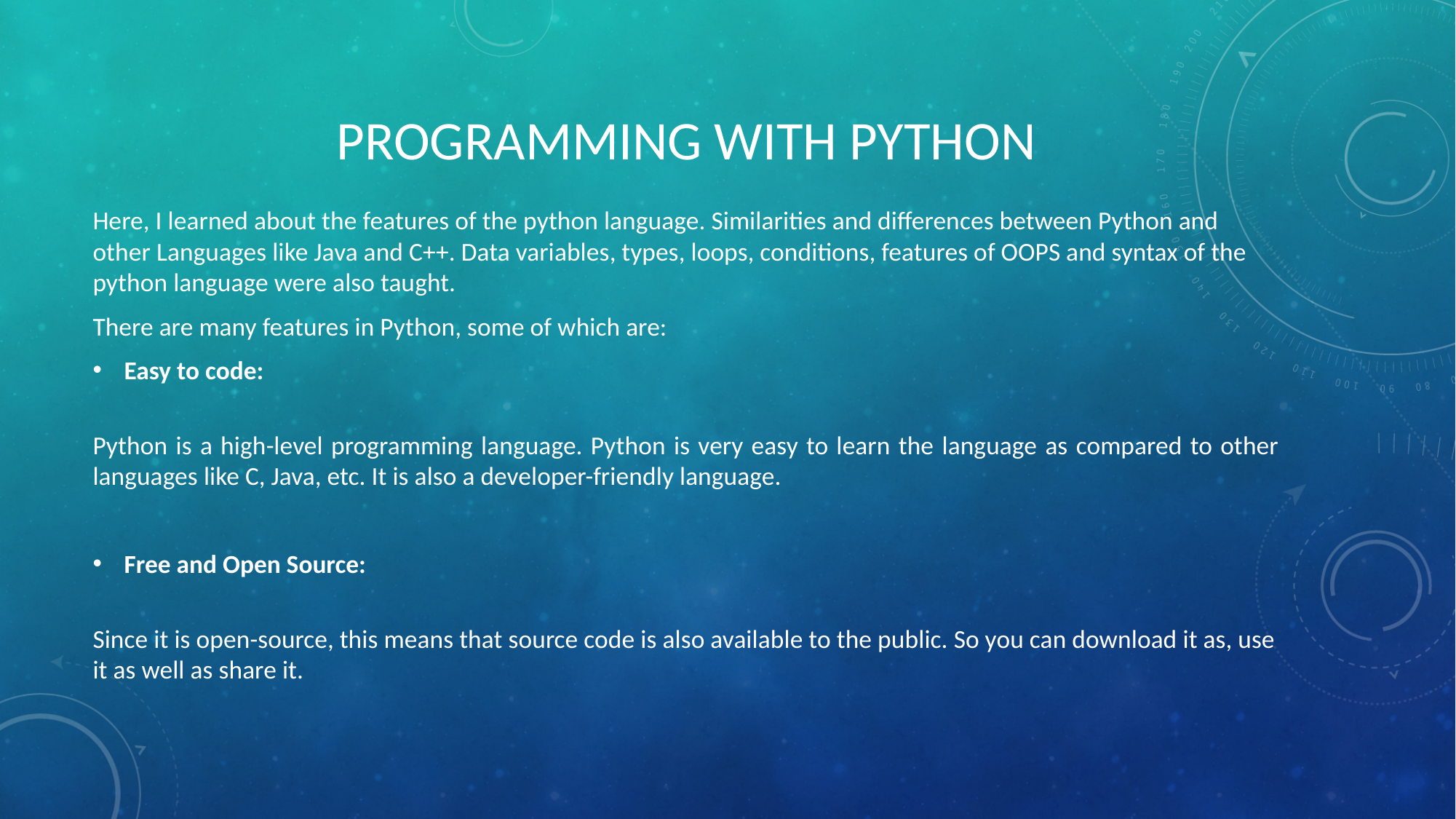

# Programming with python
Here, I learned about the features of the python language. Similarities and differences between Python and other Languages like Java and C++. Data variables, types, loops, conditions, features of OOPS and syntax of the python language were also taught.
There are many features in Python, some of which are:
Easy to code:
Python is a high-level programming language. Python is very easy to learn the language as compared to other languages like C, Java, etc. It is also a developer-friendly language.

Free and Open Source:
Since it is open-source, this means that source code is also available to the public. So you can download it as, use it as well as share it.